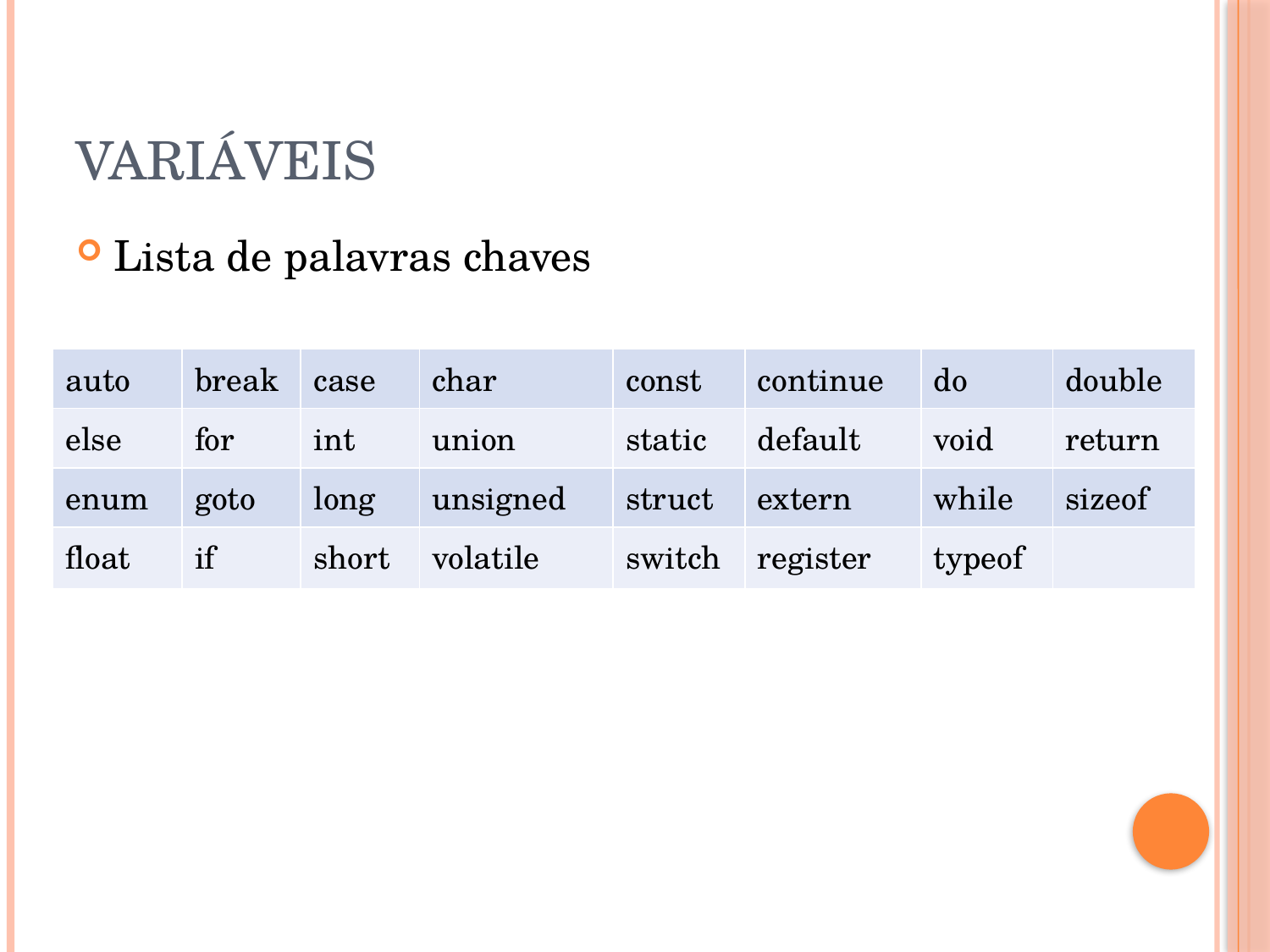

# Variáveis
Lista de palavras chaves
| auto | break | case | char | const | continue | do | double |
| --- | --- | --- | --- | --- | --- | --- | --- |
| else | for | int | union | static | default | void | return |
| enum | goto | long | unsigned | struct | extern | while | sizeof |
| float | if | short | volatile | switch | register | typeof |  |